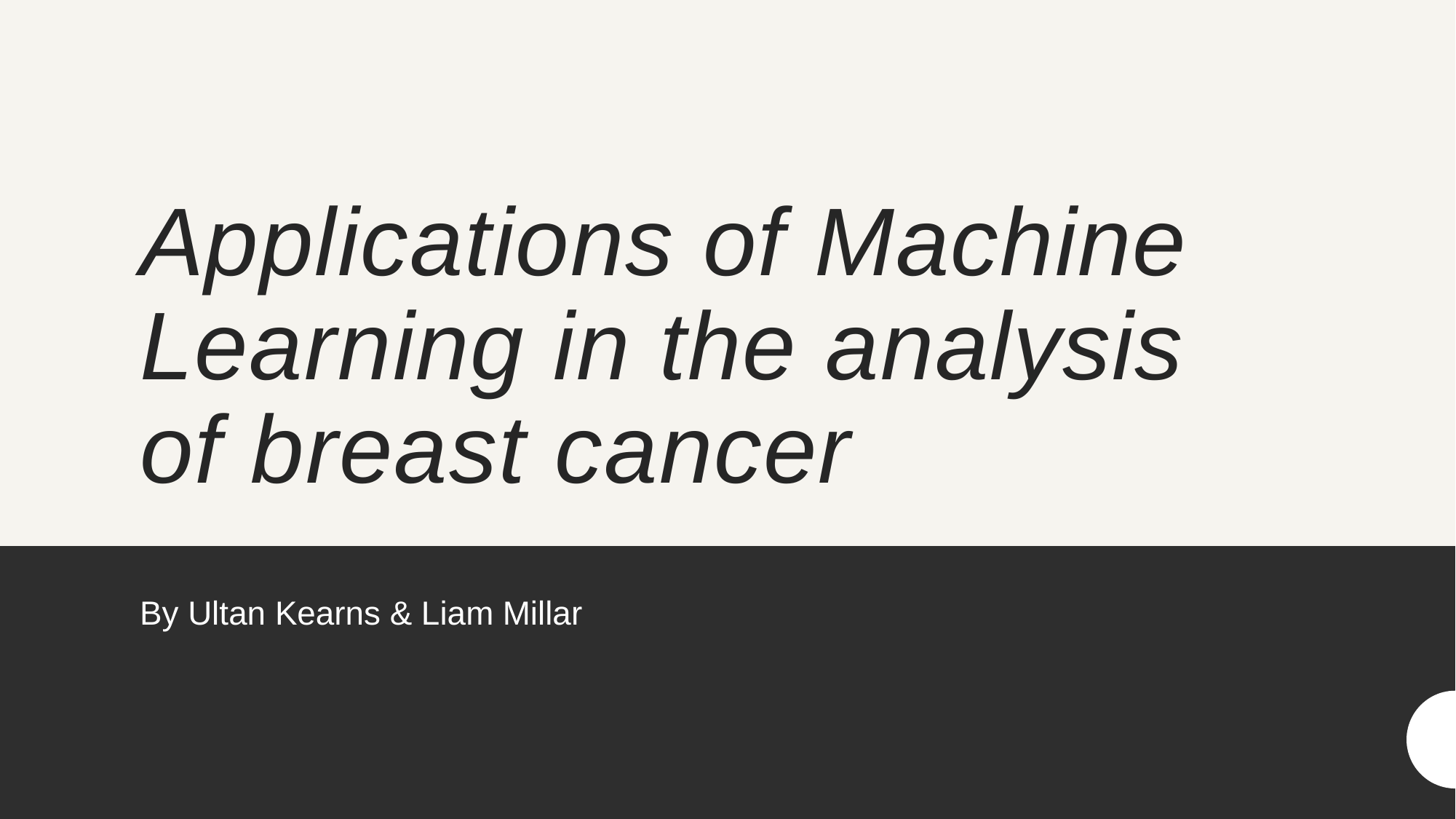

# Applications of Machine Learning in the analysis of breast cancer
By Ultan Kearns & Liam Millar